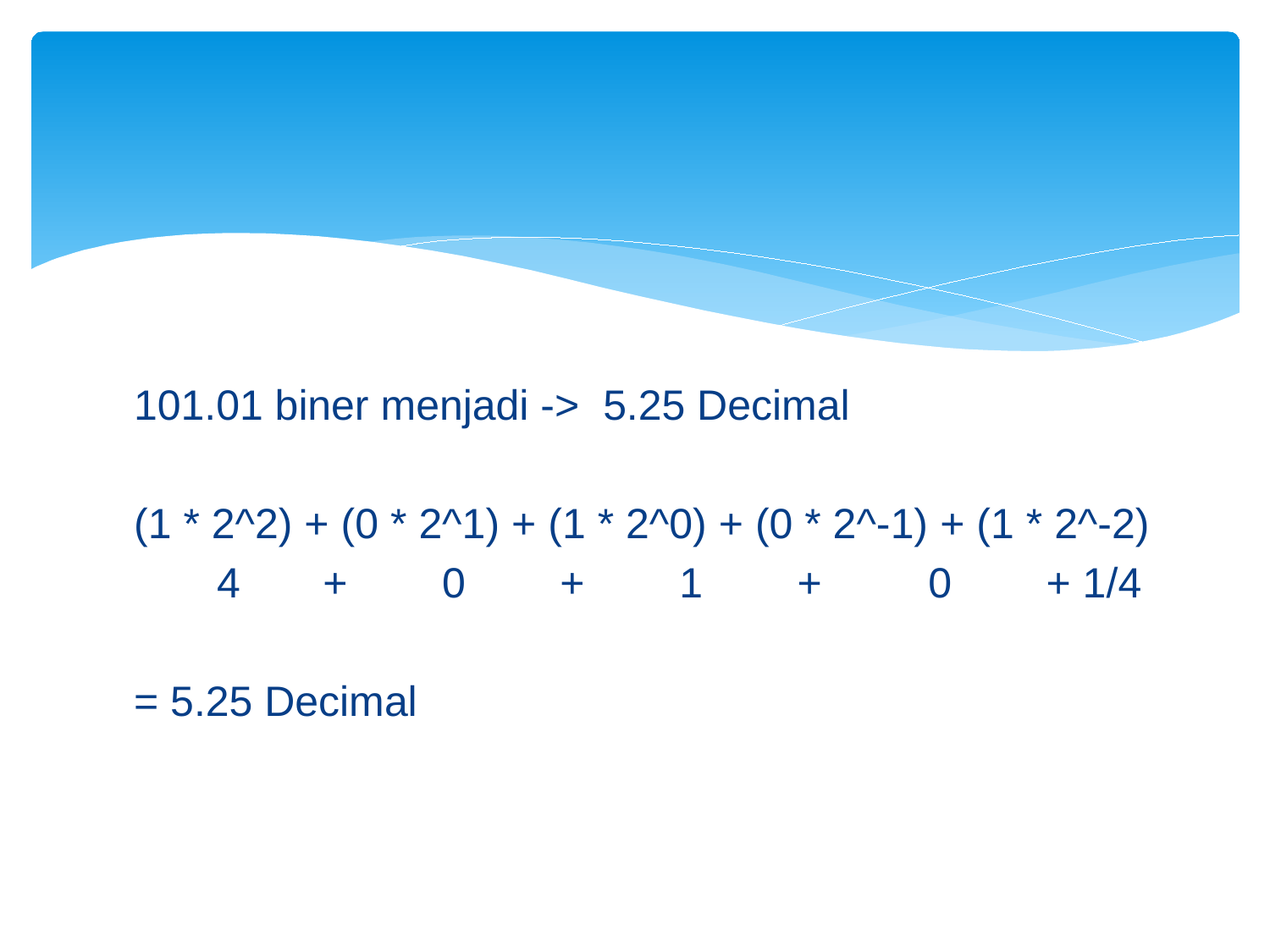

#
101.01 biner menjadi ->  5.25 Decimal

(1 * 2^2) + (0 * 2^1) + (1 * 2^0) + (0 * 2^-1) + (1 * 2^-2)
       4       +        0        +        1        +         0        + 1/4

= 5.25 Decimal